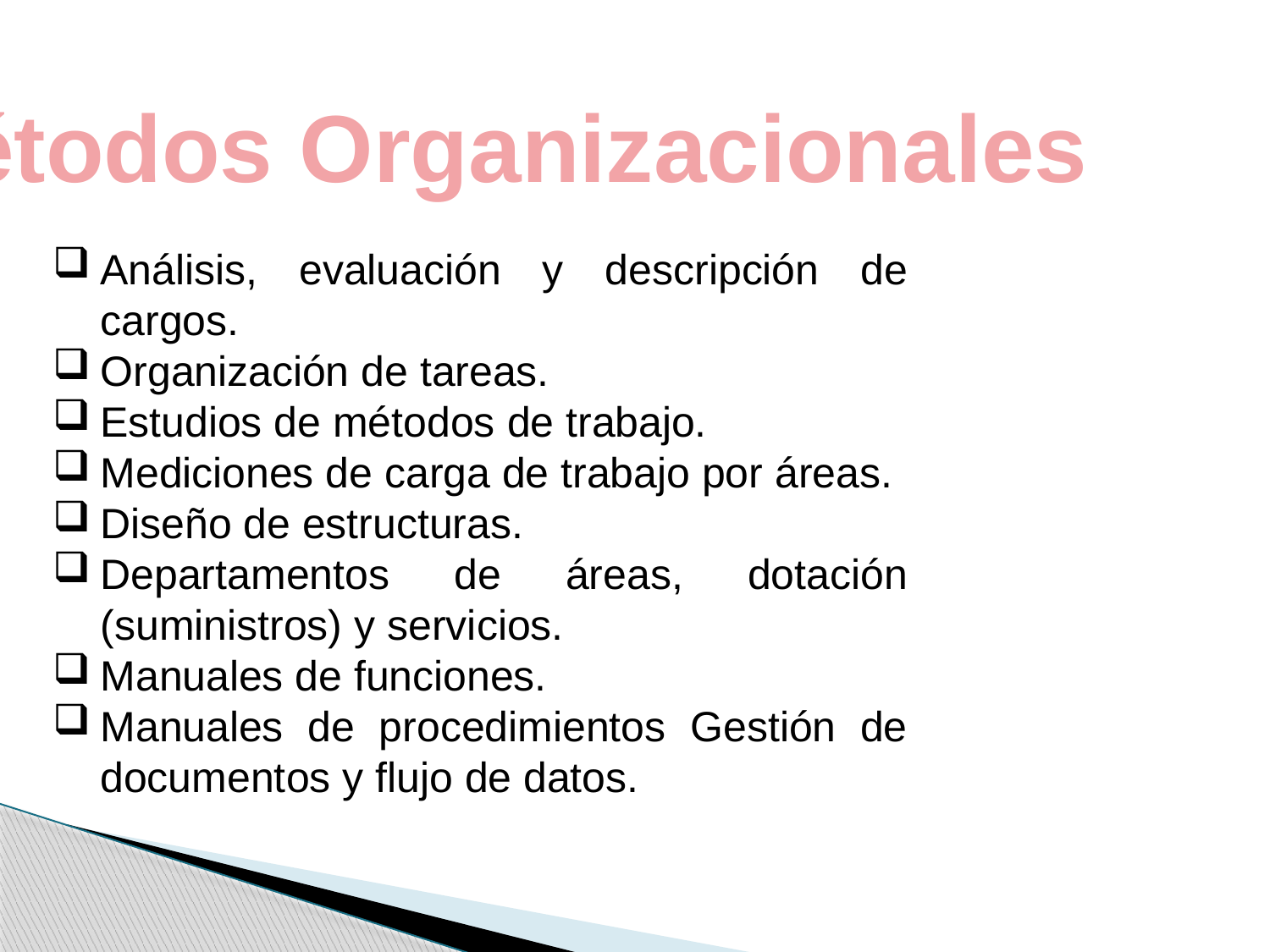

Métodos Organizacionales
Análisis, evaluación y descripción de cargos.
Organización de tareas.
Estudios de métodos de trabajo.
Mediciones de carga de trabajo por áreas.
Diseño de estructuras.
Departamentos de áreas, dotación (suministros) y servicios.
Manuales de funciones.
Manuales de procedimientos Gestión de documentos y flujo de datos.